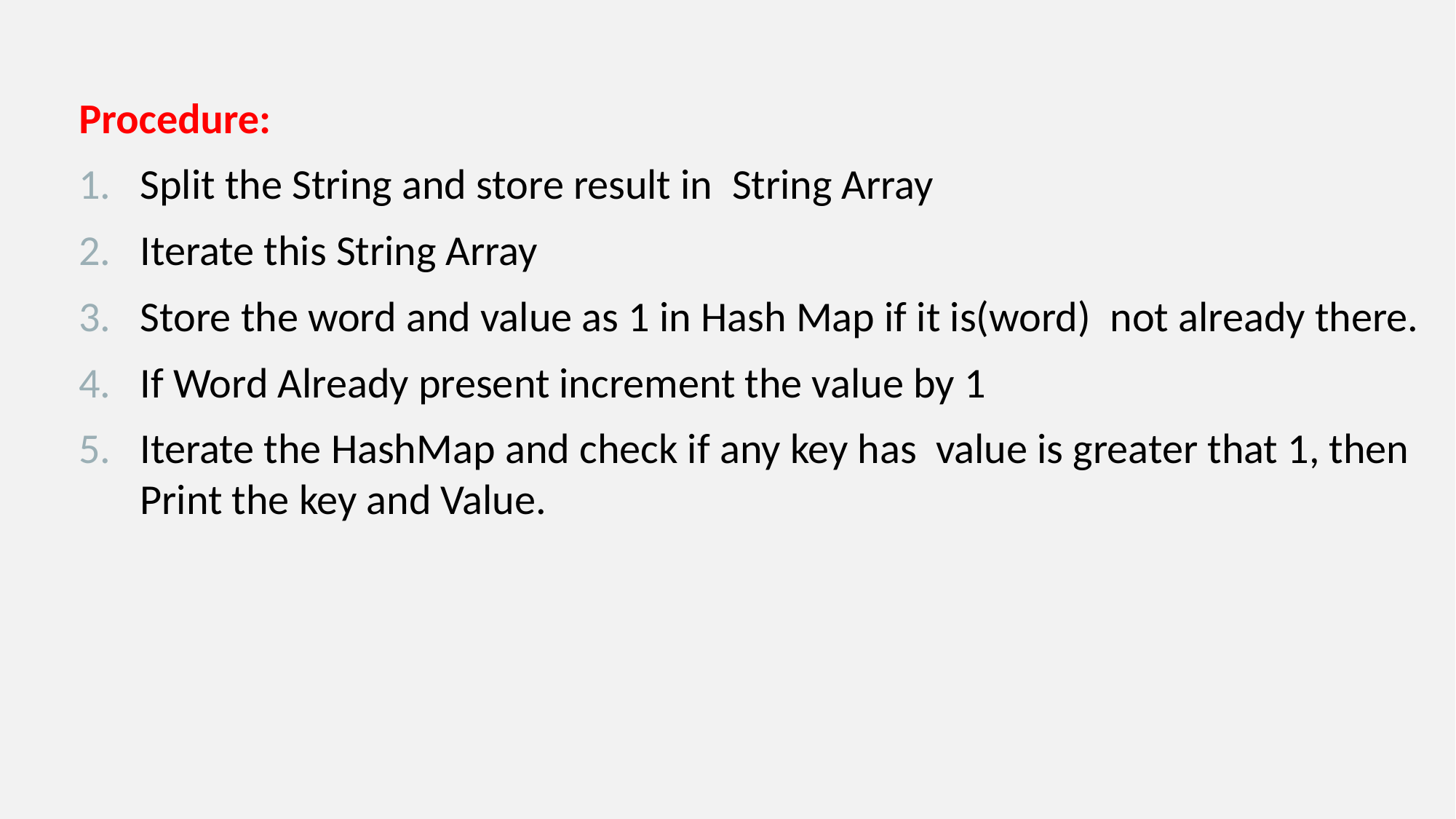

Procedure:
Split the String and store result in  String Array
Iterate this String Array
Store the word and value as 1 in Hash Map if it is(word)  not already there.
If Word Already present increment the value by 1
Iterate the HashMap and check if any key has  value is greater that 1, then Print the key and Value.